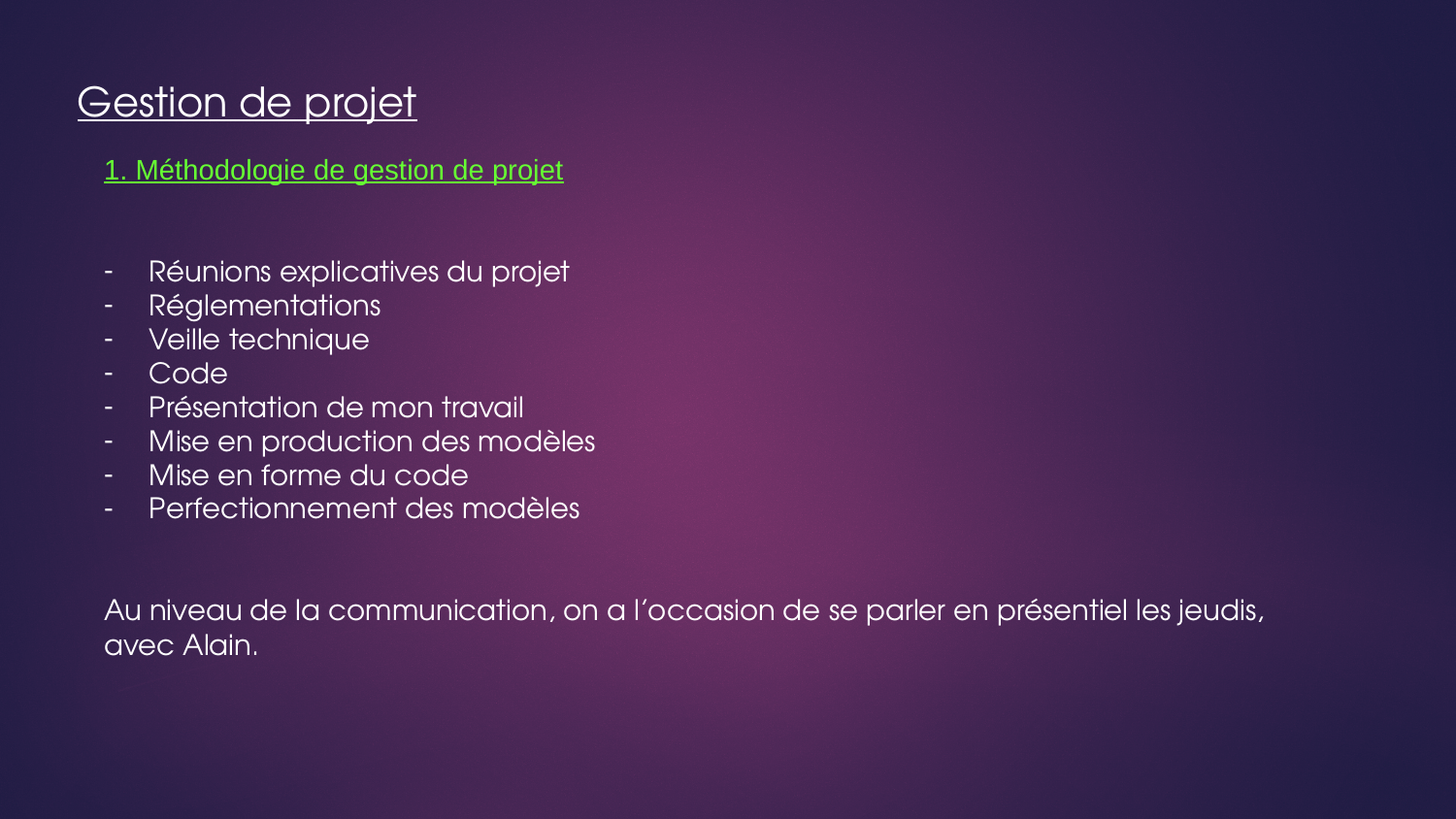

Gestion de projet
1. Méthodologie de gestion de projet

Réunions explicatives du projet
Réglementations
Veille technique
Code
Présentation de mon travail
Mise en production des modèles
Mise en forme du code
Perfectionnement des modèles

Au niveau de la communication, on a l’occasion de se parler en présentiel les jeudis, avec Alain.